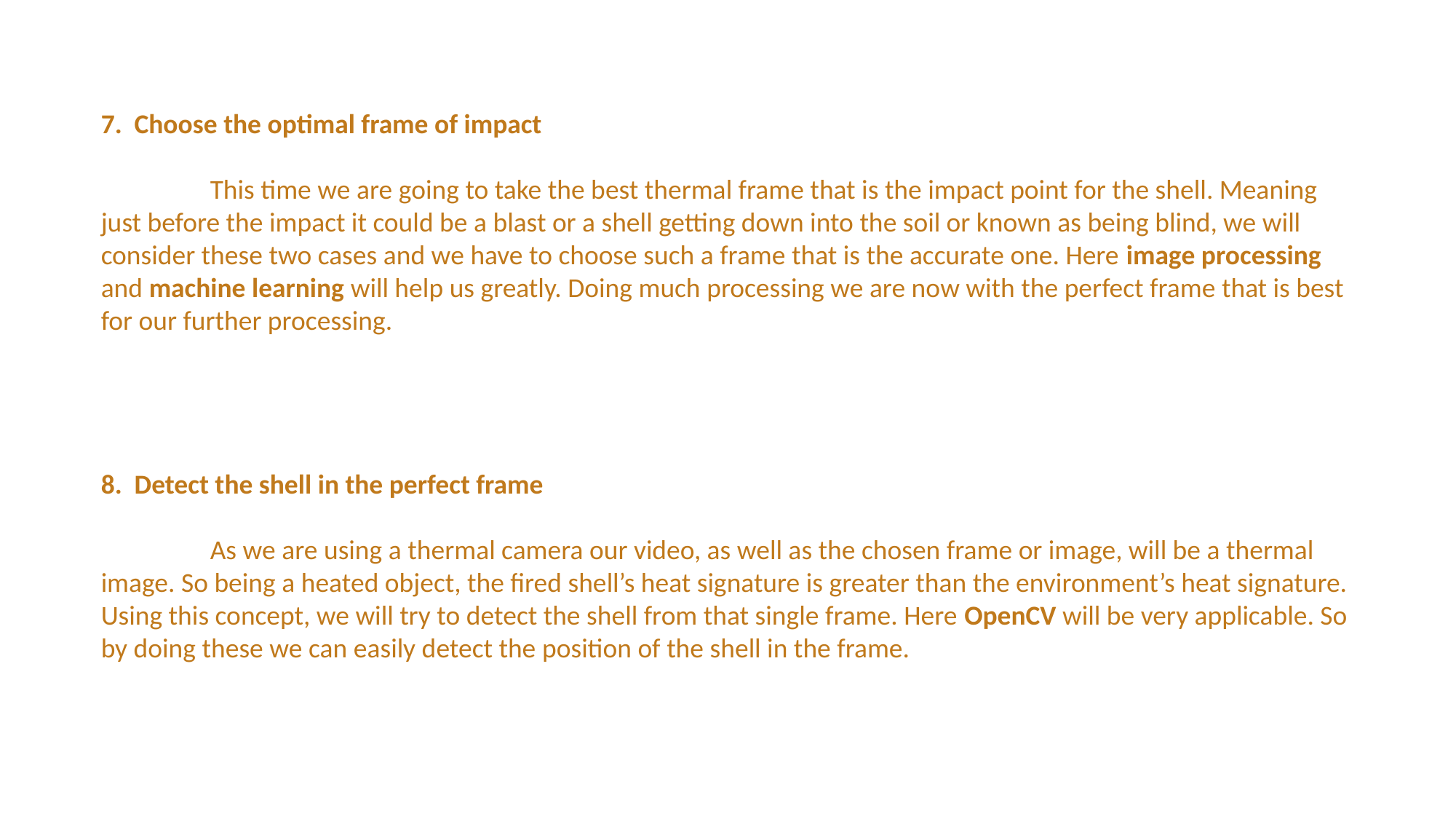

7.  Choose the optimal frame of impact
	This time we are going to take the best thermal frame that is the impact point for the shell. Meaning just before the impact it could be a blast or a shell getting down into the soil or known as being blind, we will consider these two cases and we have to choose such a frame that is the accurate one. Here image processing and machine learning will help us greatly. Doing much processing we are now with the perfect frame that is best for our further processing.
8.  Detect the shell in the perfect frame
	As we are using a thermal camera our video, as well as the chosen frame or image, will be a thermal image. So being a heated object, the fired shell’s heat signature is greater than the environment’s heat signature. Using this concept, we will try to detect the shell from that single frame. Here OpenCV will be very applicable. So by doing these we can easily detect the position of the shell in the frame.